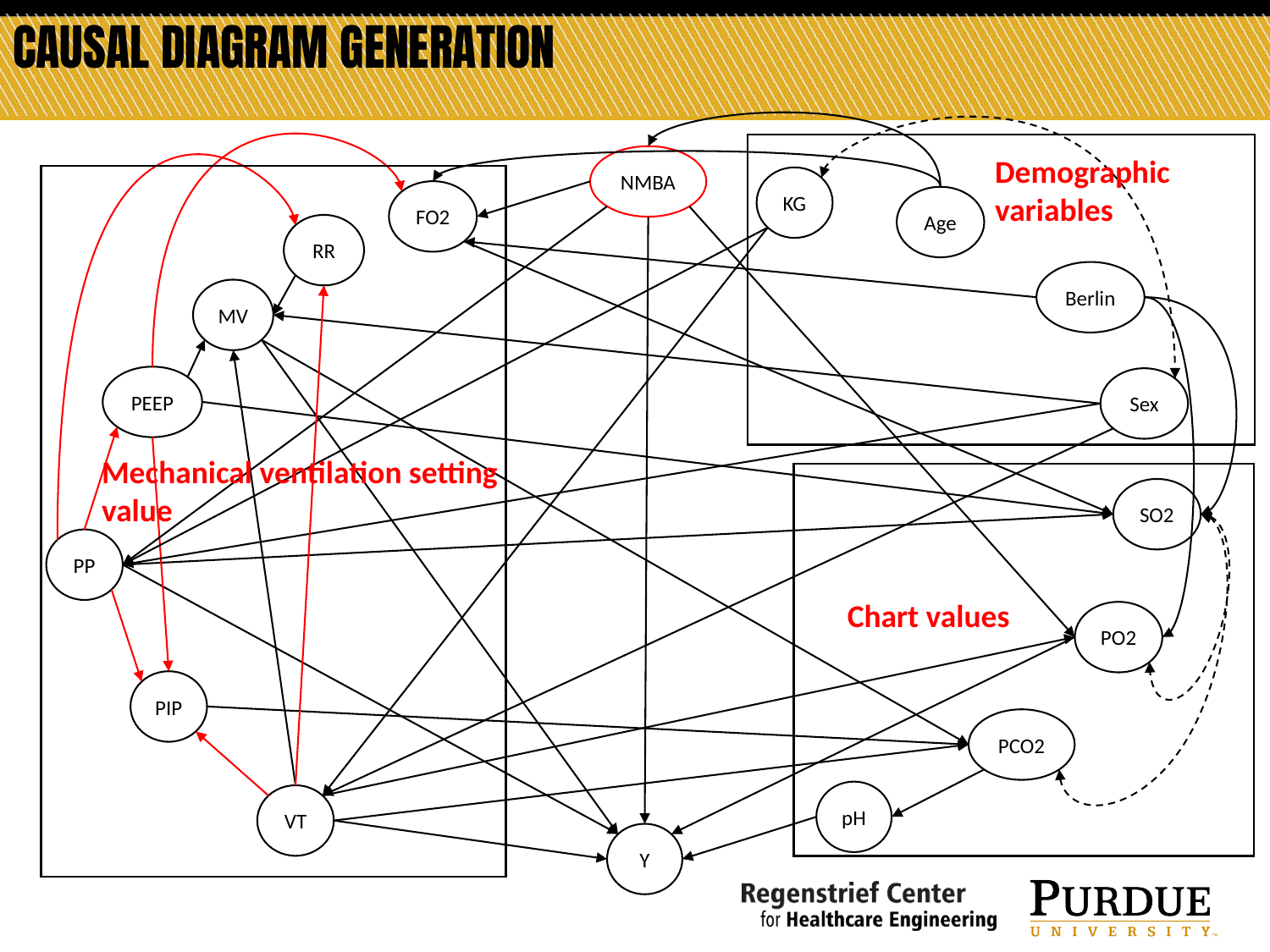

Causal diagram generation

Demographic
variables
NMBA

KG
FO2
Age
RR
Berlin
MV
PEEP
Sex
Mechanical ventilation setting value

SO2
PP
Chart values
PO2
PIP
PCO2
pH
VT
Y